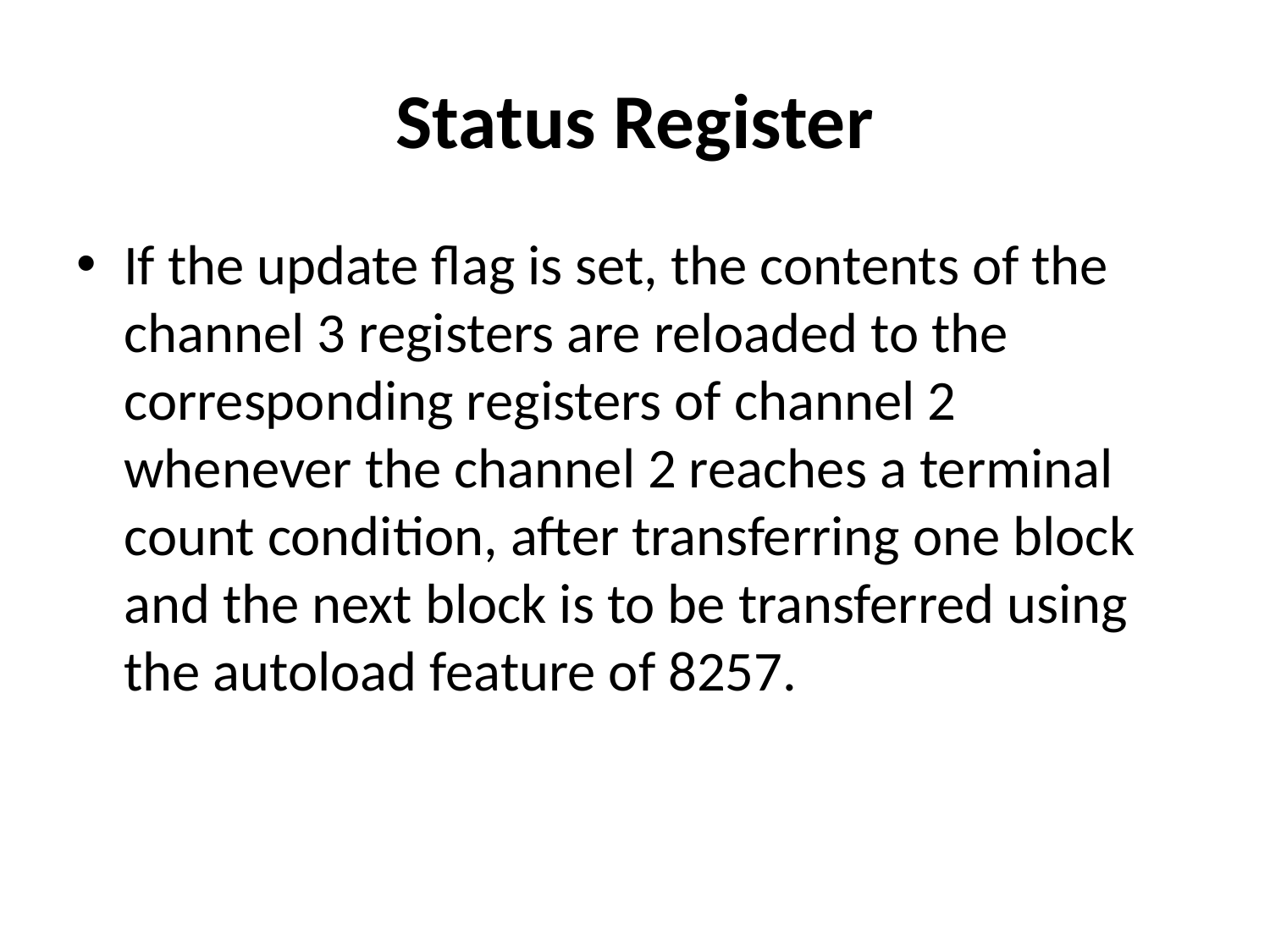

# Status Register
If the update flag is set, the contents of the channel 3 registers are reloaded to the corresponding registers of channel 2 whenever the channel 2 reaches a terminal count condition, after transferring one block and the next block is to be transferred using the autoload feature of 8257.